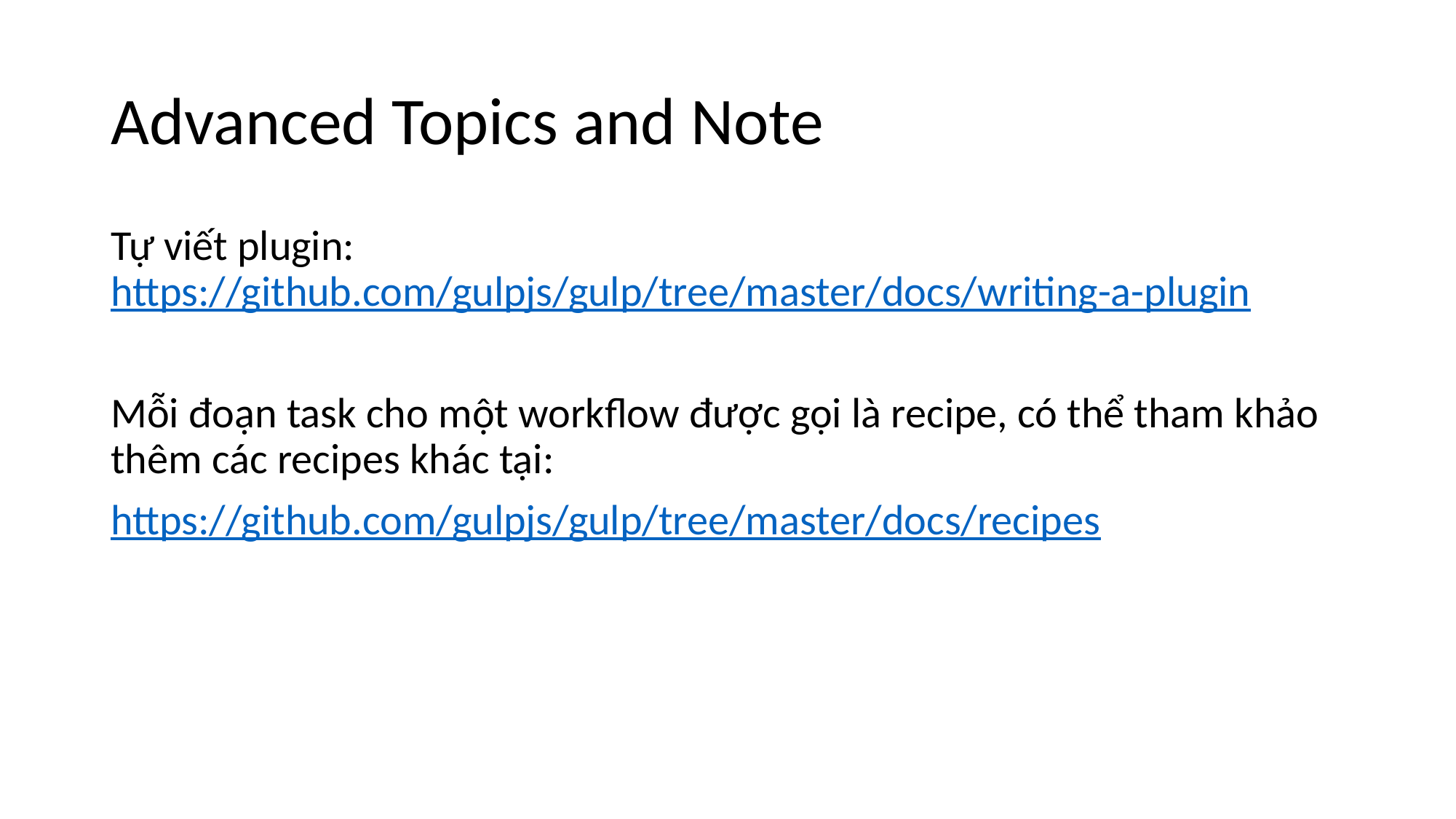

# Advanced Topics and Note
Tự viết plugin:
https://github.com/gulpjs/gulp/tree/master/docs/writing-a-plugin

Mỗi đoạn task cho một workflow được gọi là recipe, có thể tham khảo thêm các recipes khác tại:
https://github.com/gulpjs/gulp/tree/master/docs/recipes